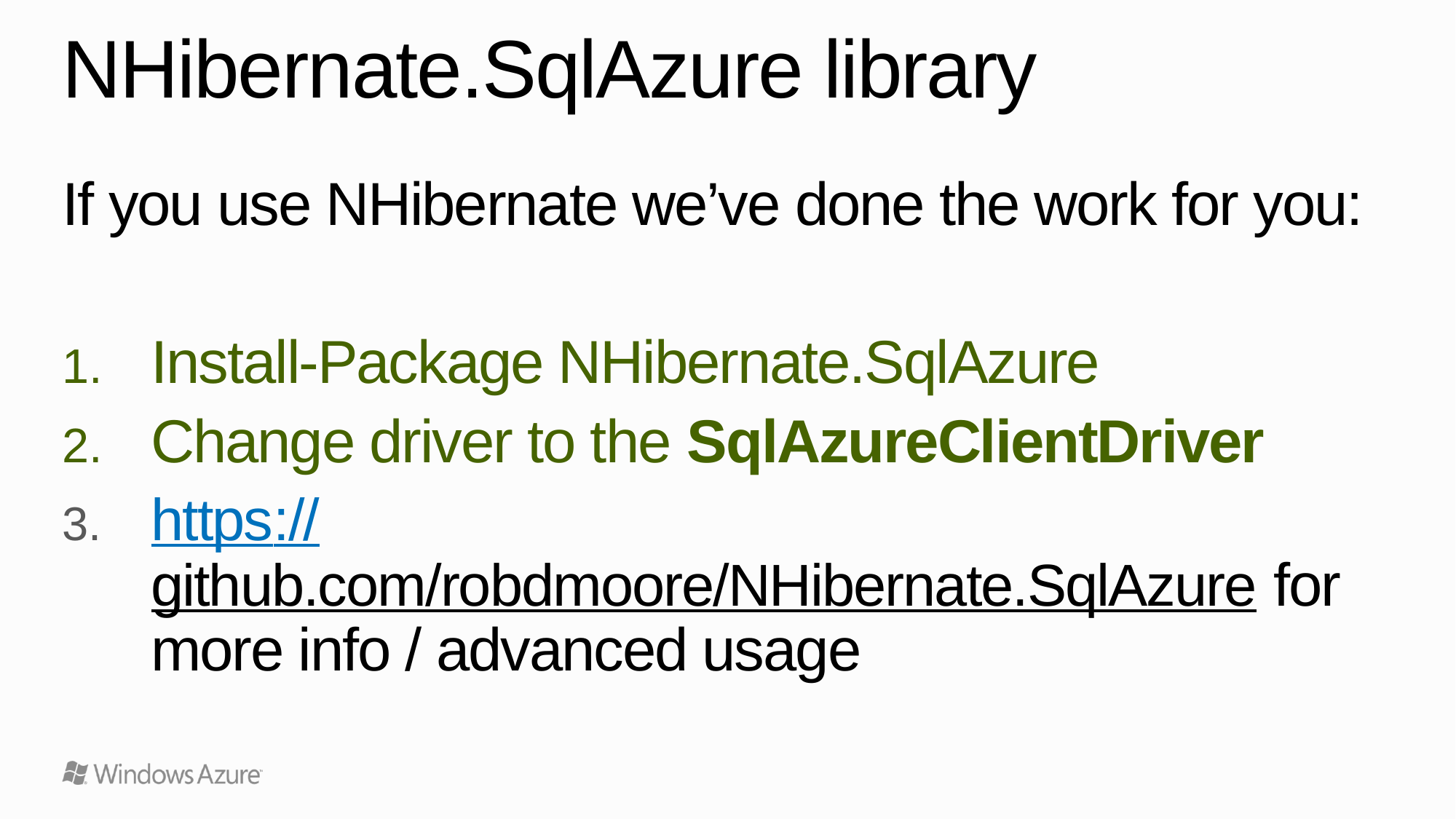

# NHibernate.SqlAzure library
If you use NHibernate we’ve done the work for you:

Install-Package NHibernate.SqlAzure
Change driver to the SqlAzureClientDriver
https://github.com/robdmoore/NHibernate.SqlAzure for more info / advanced usage